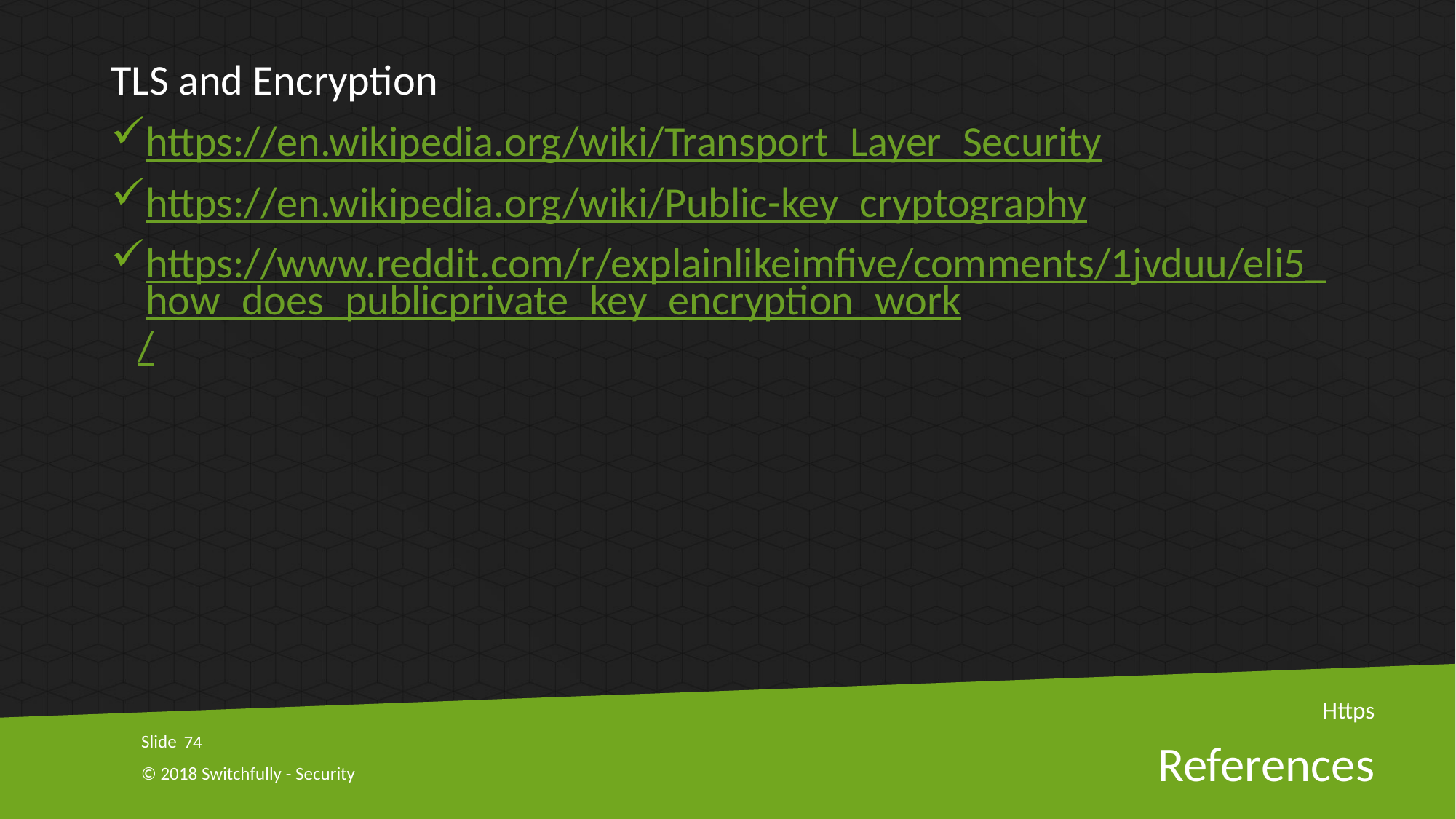

TLS and Encryption
https://en.wikipedia.org/wiki/Transport_Layer_Security
https://en.wikipedia.org/wiki/Public-key_cryptography
https://www.reddit.com/r/explainlikeimfive/comments/1jvduu/eli5_how_does_publicprivate_key_encryption_work/

Https
74
# References
© 2018 Switchfully - Security